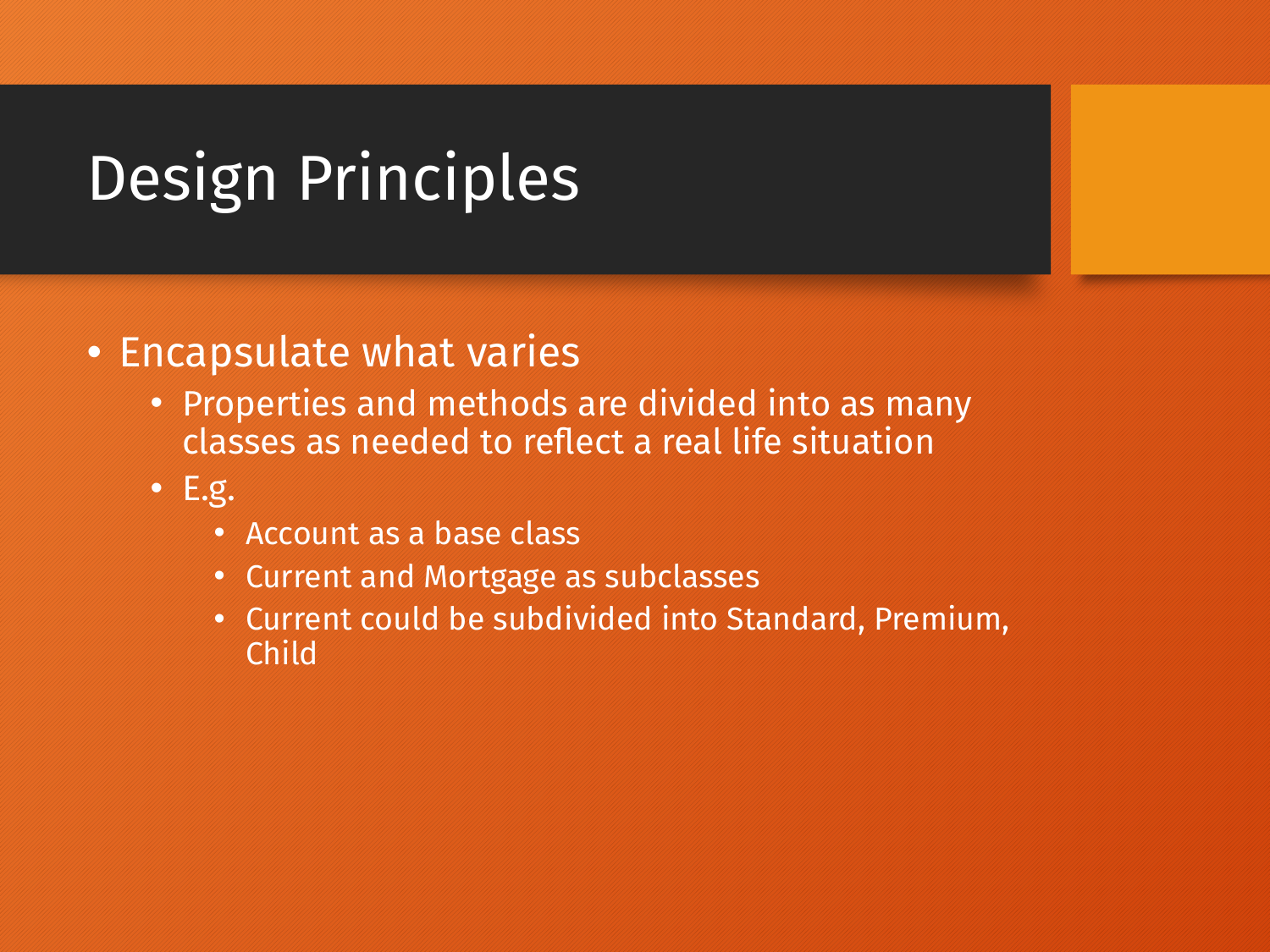

# Design Principles
Encapsulate what varies
Properties and methods are divided into as many classes as needed to reflect a real life situation
E.g.
Account as a base class
Current and Mortgage as subclasses
Current could be subdivided into Standard, Premium, Child